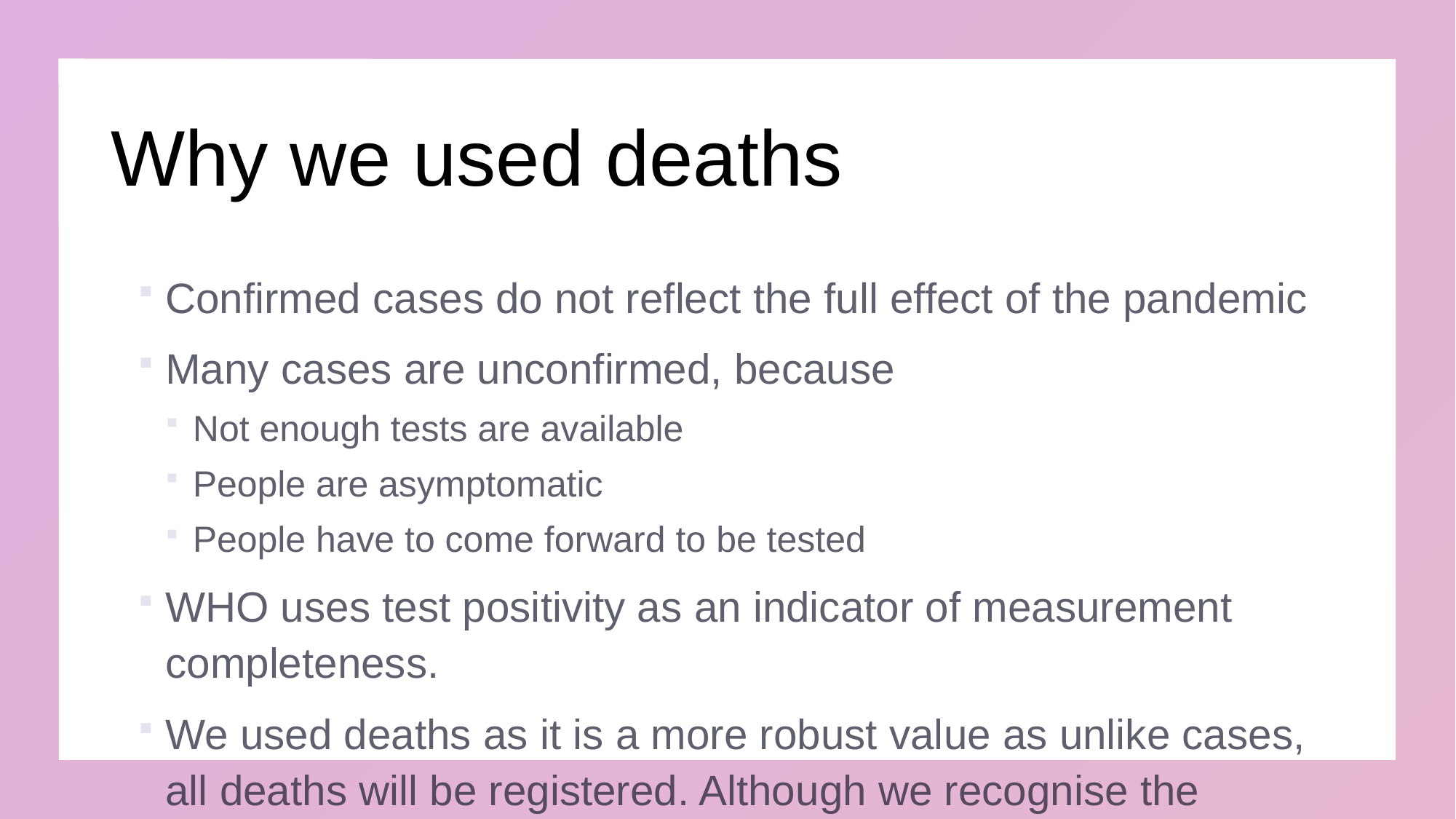

# Why we used deaths
Confirmed cases do not reflect the full effect of the pandemic
Many cases are unconfirmed, because
Not enough tests are available
People are asymptomatic
People have to come forward to be tested
WHO uses test positivity as an indicator of measurement completeness.
We used deaths as it is a more robust value as unlike cases, all deaths will be registered. Although we recognise the measure is not without its flaws: not all countries share the same method for recording deaths caused or in the presence of covid.